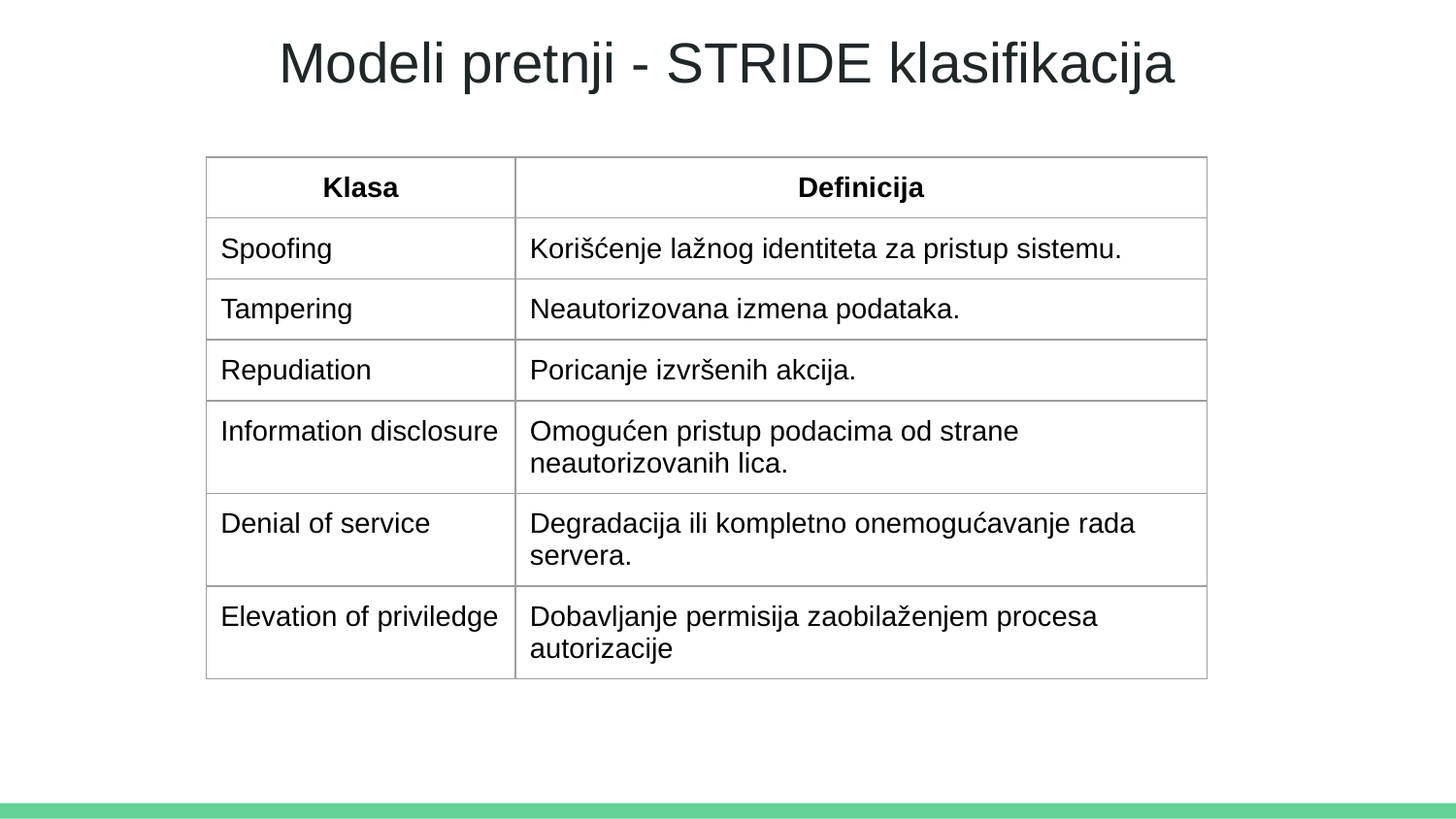

# Modeli pretnji - STRIDE klasifikacija
| Klasa | Definicija |
| --- | --- |
| Spoofing | Korišćenje lažnog identiteta za pristup sistemu. |
| Tampering | Neautorizovana izmena podataka. |
| Repudiation | Poricanje izvršenih akcija. |
| Information disclosure | Omogućen pristup podacima od strane neautorizovanih lica. |
| Denial of service | Degradacija ili kompletno onemogućavanje rada servera. |
| Elevation of priviledge | Dobavljanje permisija zaobilaženjem procesa autorizacije |